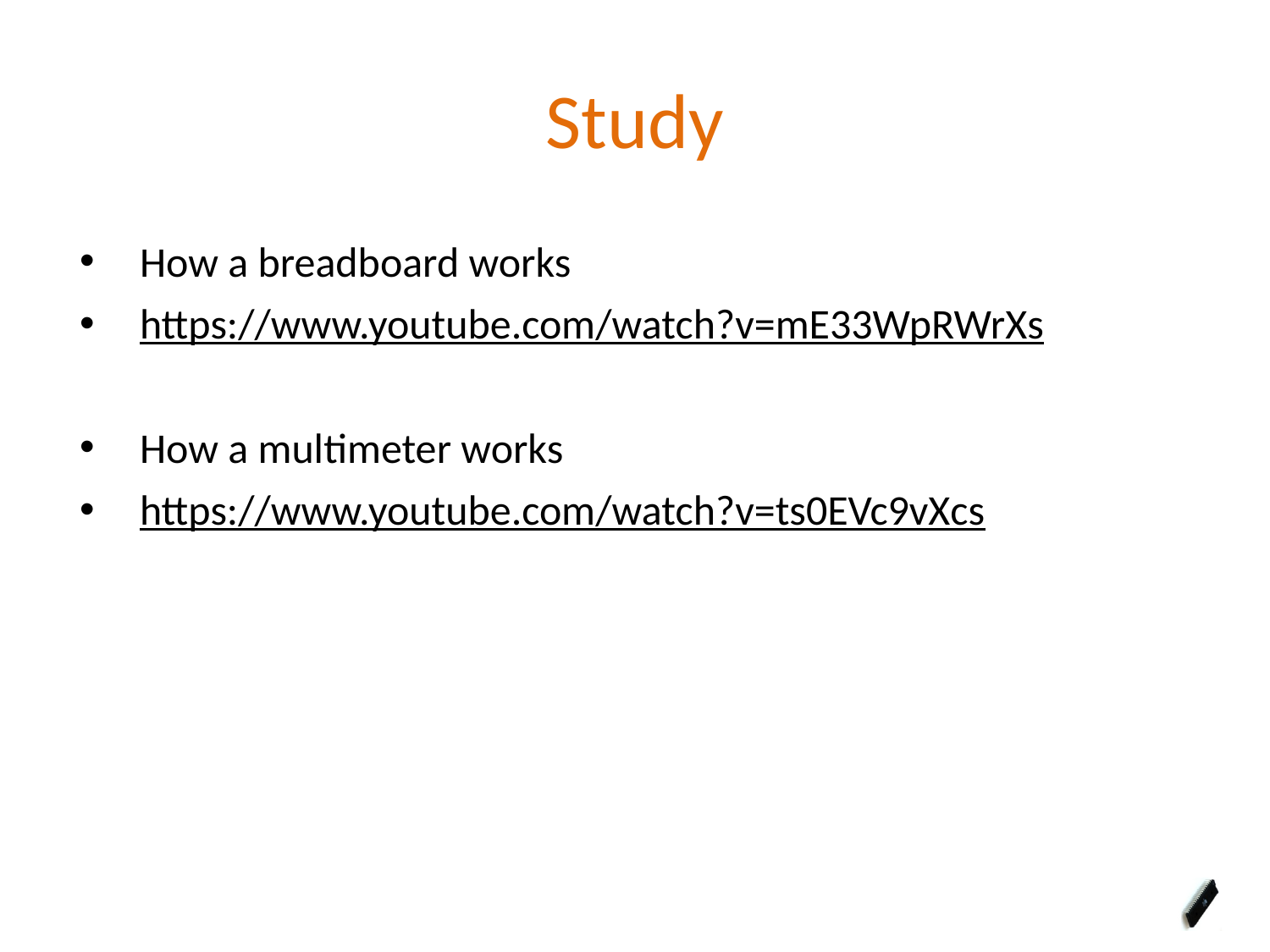

# Study
How a breadboard works
https://www.youtube.com/watch?v=mE33WpRWrXs

How a multimeter works
https://www.youtube.com/watch?v=ts0EVc9vXcs